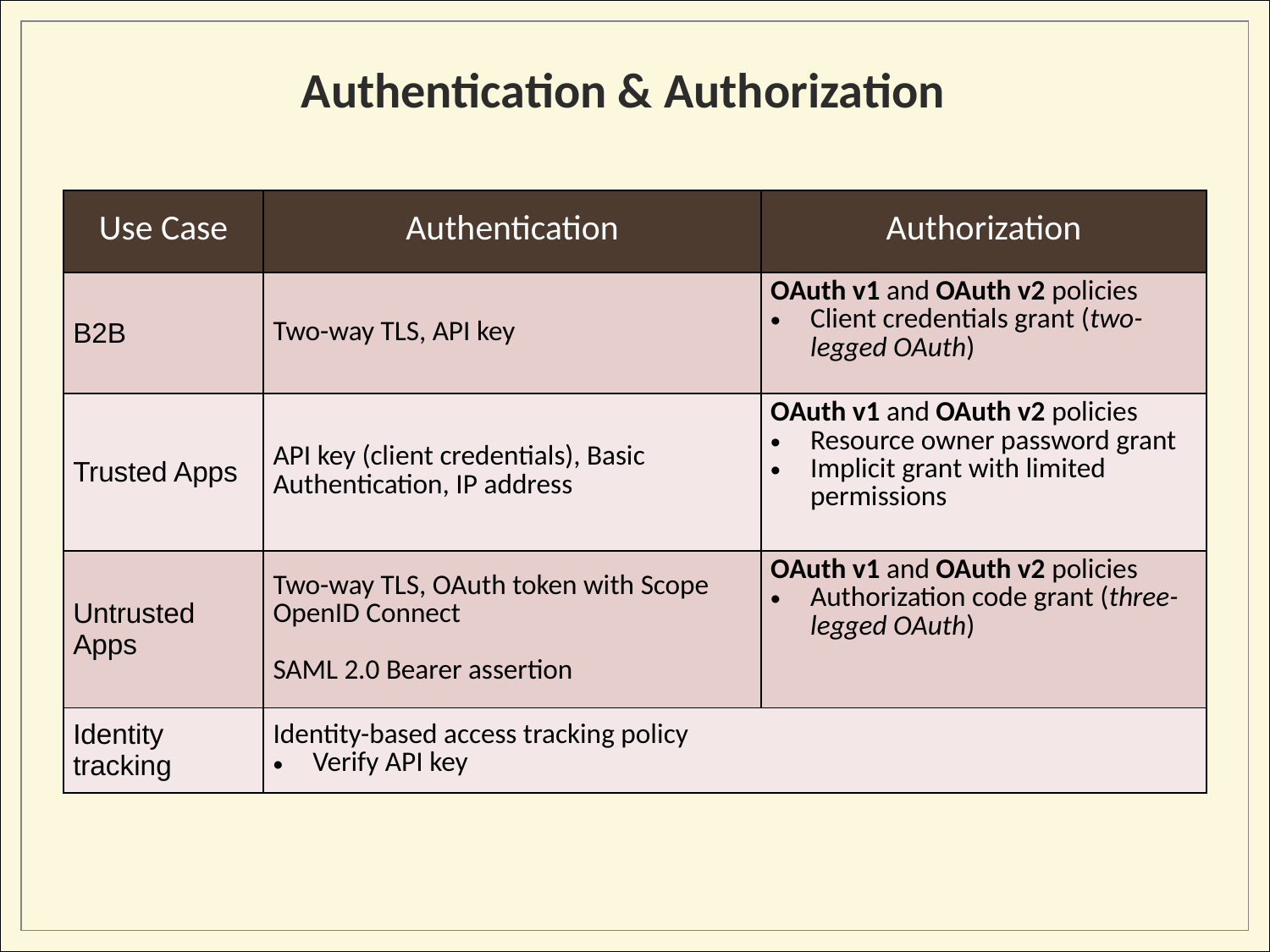

# Authentication & Authorization
| Use Case | Authentication | Authorization |
| --- | --- | --- |
| B2B | Two-way TLS, API key | OAuth v1 and OAuth v2 policies Client credentials grant (two-legged OAuth) |
| Trusted Apps | API key (client credentials), Basic Authentication, IP address | OAuth v1 and OAuth v2 policies Resource owner password grant Implicit grant with limited permissions |
| Untrusted Apps | Two-way TLS, OAuth token with Scope OpenID Connect SAML 2.0 Bearer assertion | OAuth v1 and OAuth v2 policies Authorization code grant (three-legged OAuth) |
| Identity tracking | Identity-based access tracking policy Verify API key |  |